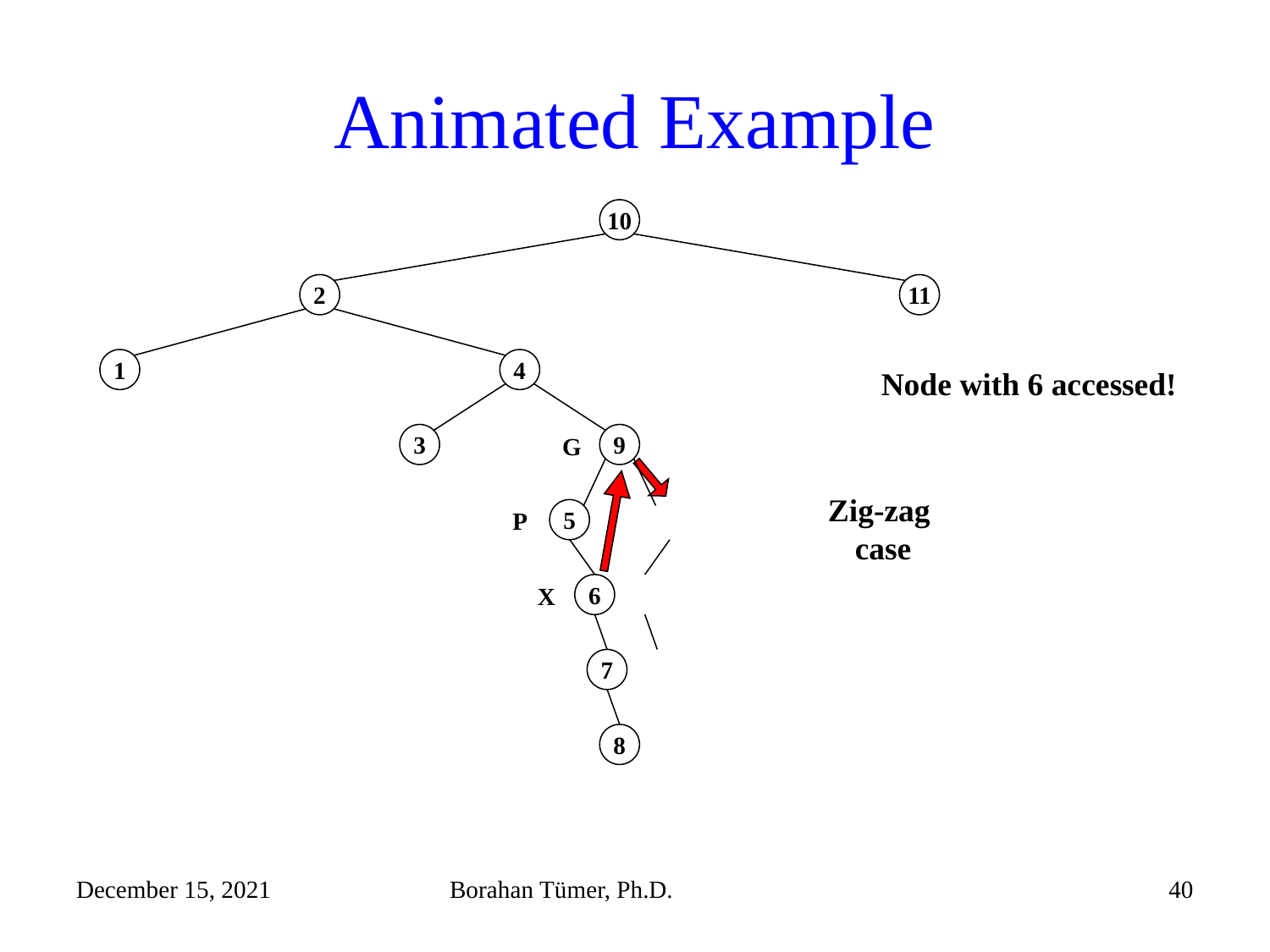

# Animated Example
10
2
11
1
4
Node with 6 accessed!
3
G
9

Zig-zag
case
P
5
X
6
7
8
December 15, 2021
Borahan Tümer, Ph.D.
40